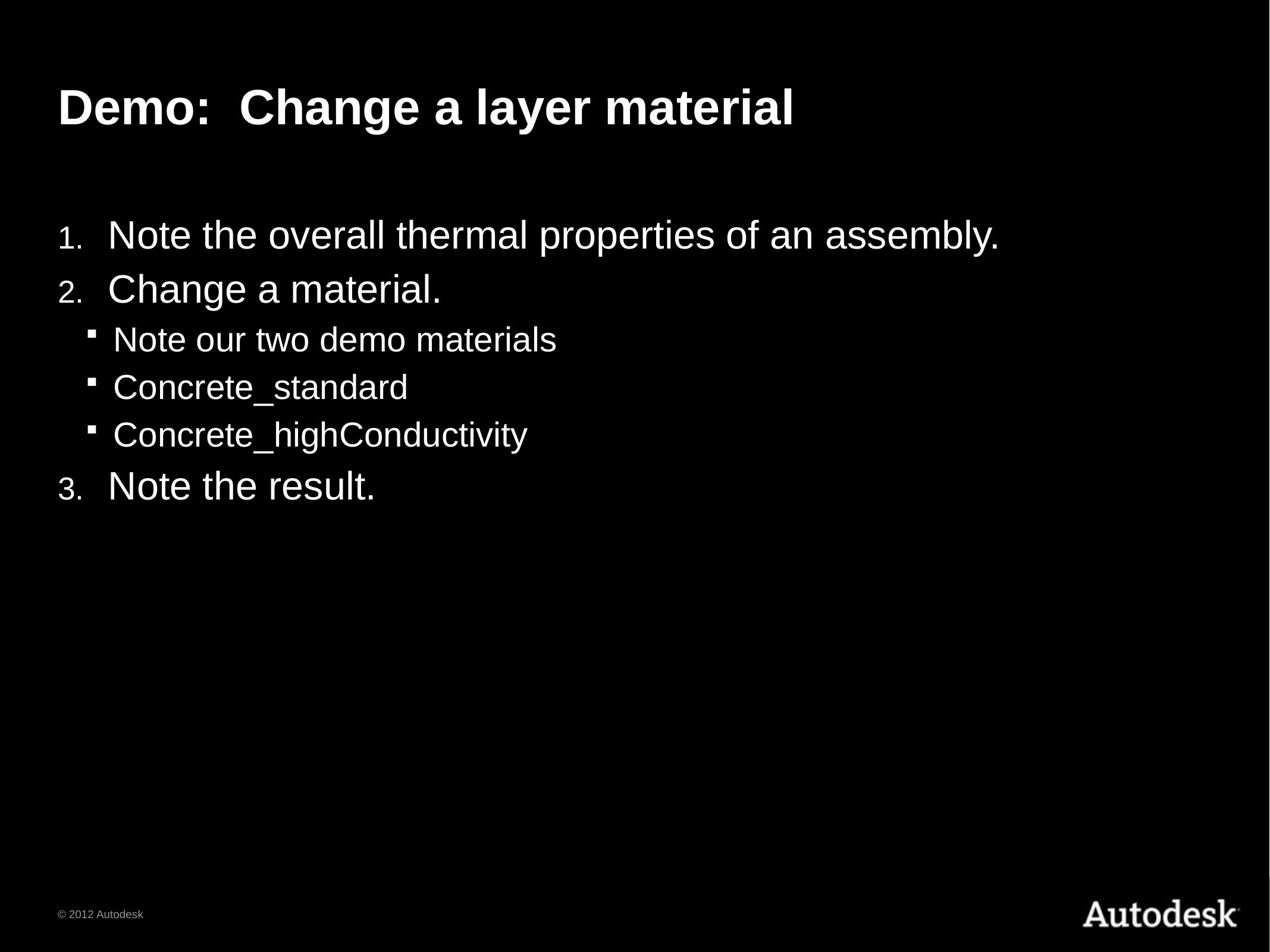

# Demo:  Change a layer material
Note the overall thermal properties of an assembly.
Change a material.
Note our two demo materials
Concrete_standard
Concrete_highConductivity
Note the result.